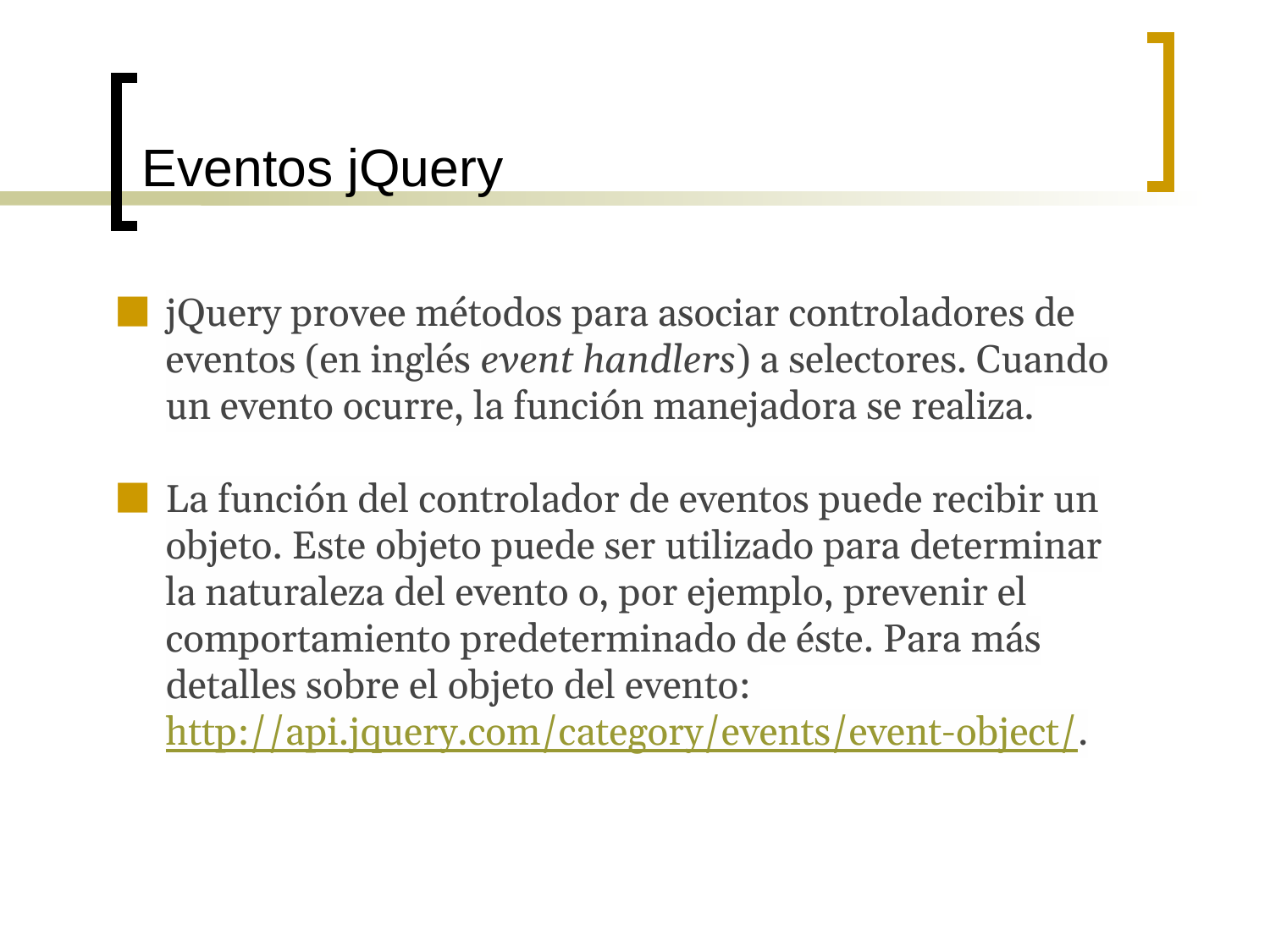

# Eventos jQuery
jQuery provee métodos para asociar controladores de eventos (en inglés event handlers) a selectores. Cuando un evento ocurre, la función manejadora se realiza.

La función del controlador de eventos puede recibir un objeto. Este objeto puede ser utilizado para determinar la naturaleza del evento o, por ejemplo, prevenir el comportamiento predeterminado de éste. Para más detalles sobre el objeto del evento: http://api.jquery.com/category/events/event-object/.